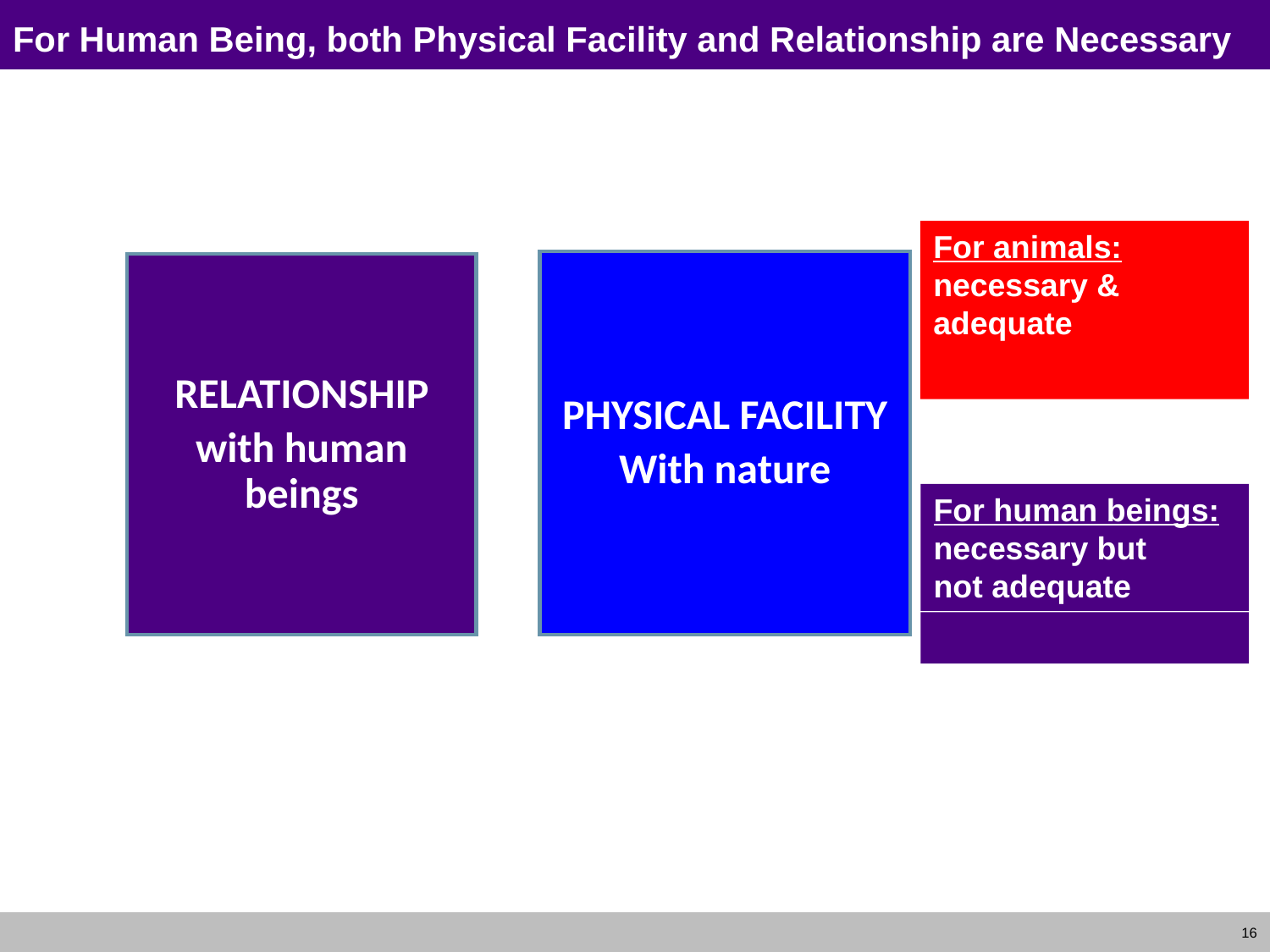

# For Human Being, both Physical Facility and Relationship are Necessary
For animals:
necessary & adequate
PHYSICAL FACILITY
With nature
RELATIONSHIP
with human beings

For human beings:
necessary but
not adequate